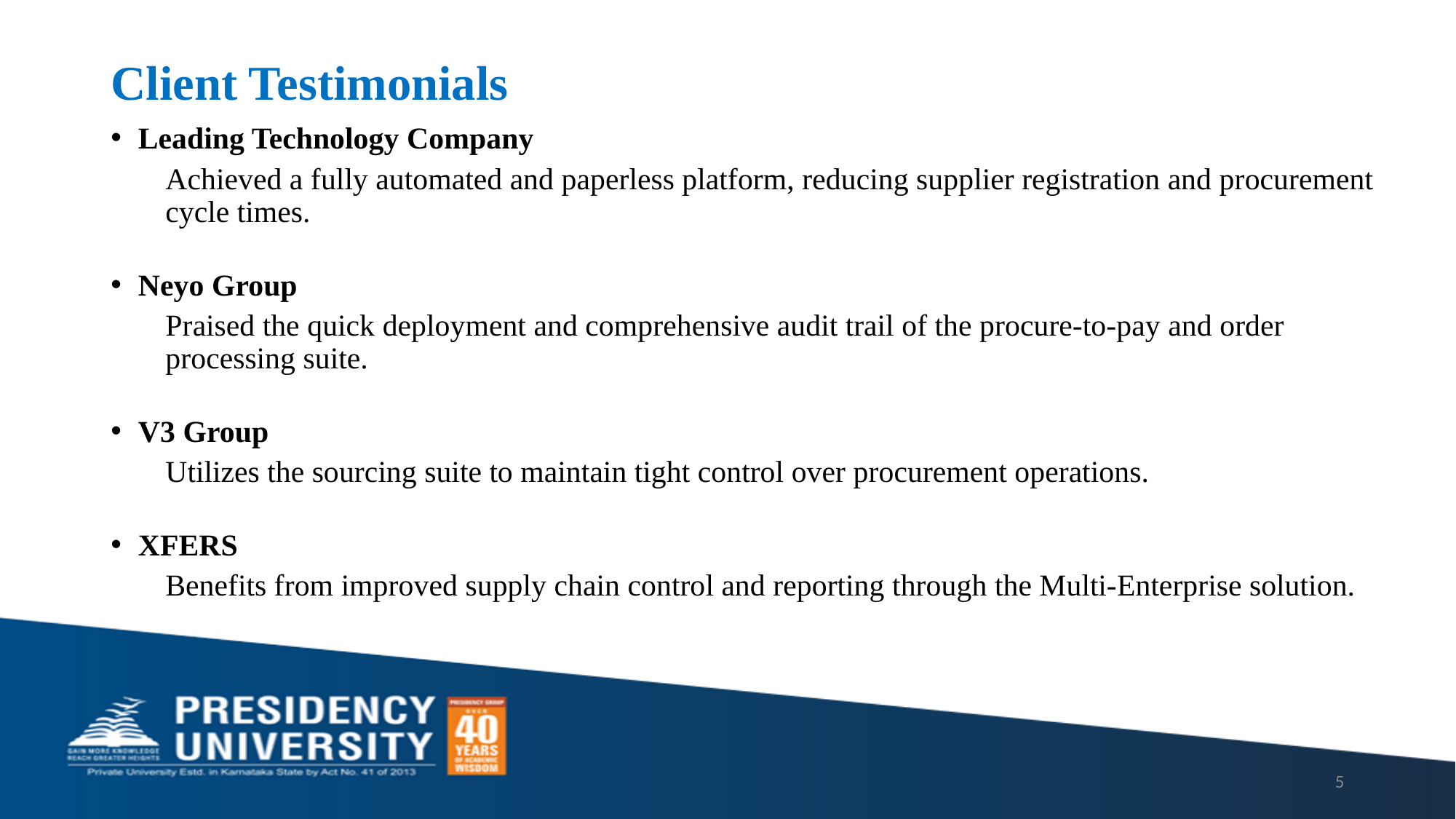

# Client Testimonials
Leading Technology Company
Achieved a fully automated and paperless platform, reducing supplier registration and procurement cycle times.

Neyo Group
Praised the quick deployment and comprehensive audit trail of the procure-to-pay and order processing suite.

V3 Group
Utilizes the sourcing suite to maintain tight control over procurement operations.

XFERS
Benefits from improved supply chain control and reporting through the Multi-Enterprise solution.

5